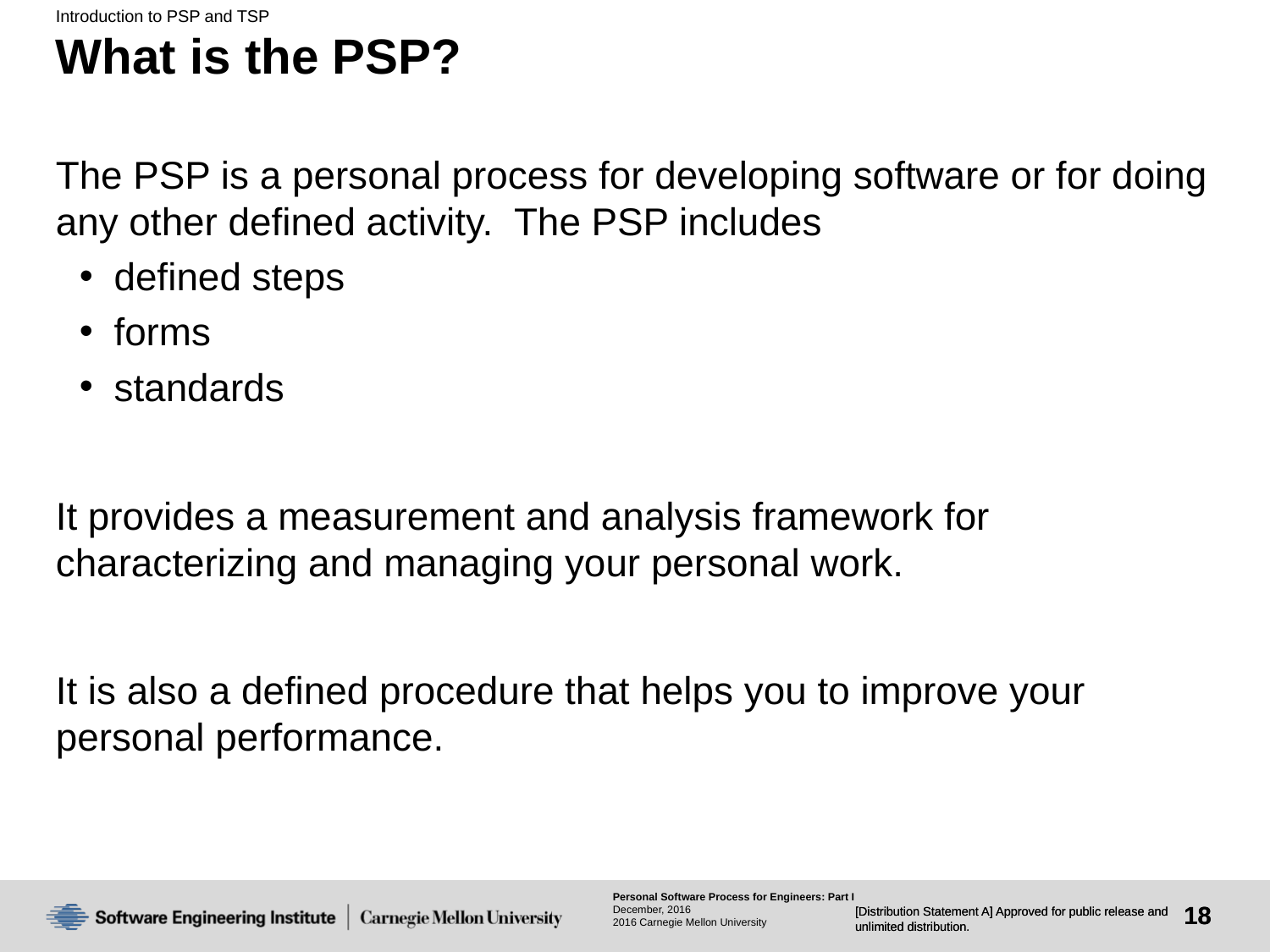

Introduction to PSP and TSP
# What is the PSP?
The PSP is a personal process for developing software or for doing any other defined activity.  The PSP includes
 defined steps
 forms
 standards

It provides a measurement and analysis framework for characterizing and managing your personal work.

It is also a defined procedure that helps you to improve your personal performance.